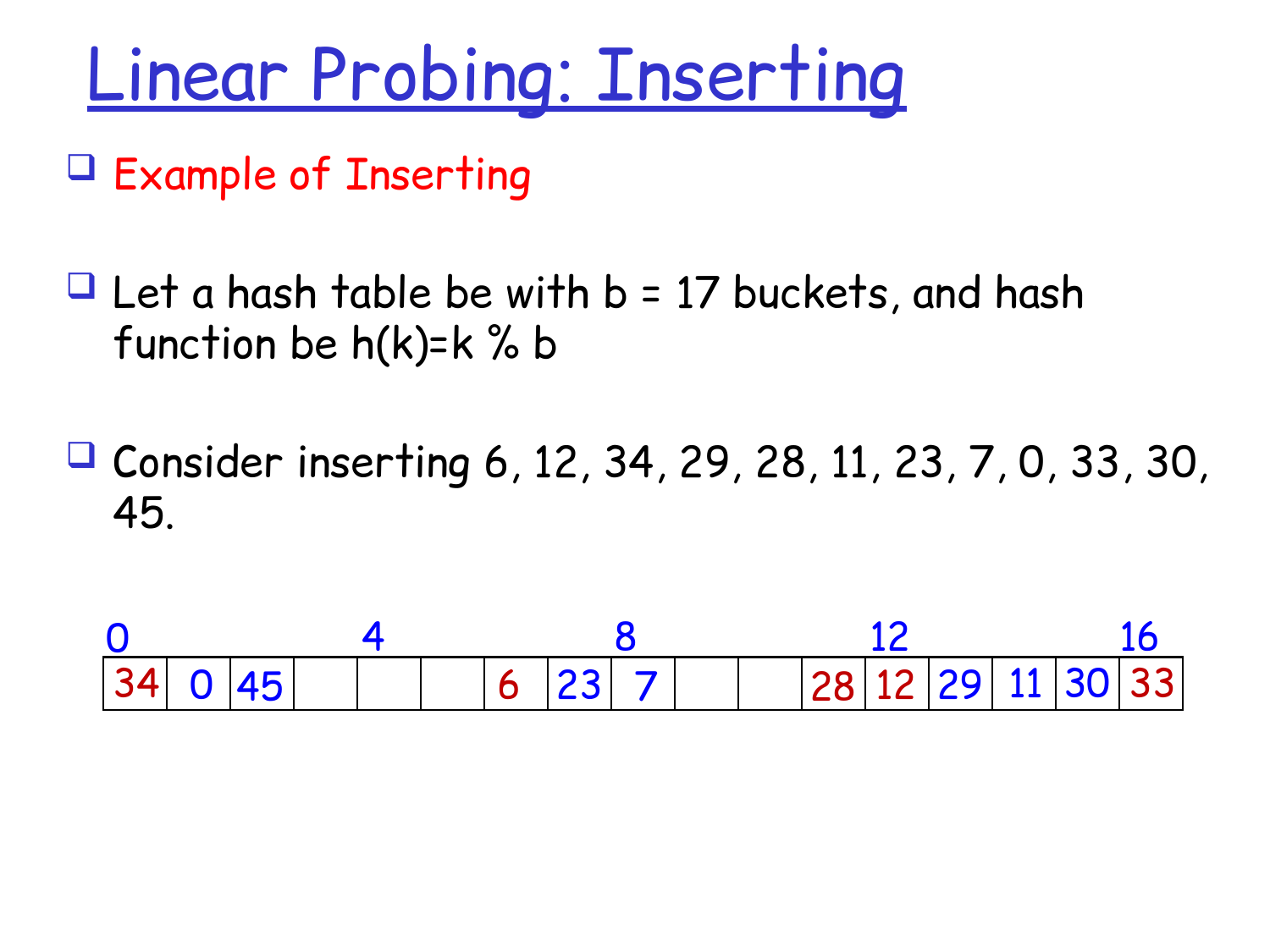

# Linear Probing: Inserting
Example of Inserting

Let a hash table be with b = 17 buckets, and hash function be h(k)=k % b

Consider inserting 6, 12, 34, 29, 28, 11, 23, 7, 0, 33, 30, 45.
4
8
12
16
0
34
11
30
33
0
6
23
12
29
45
7
28